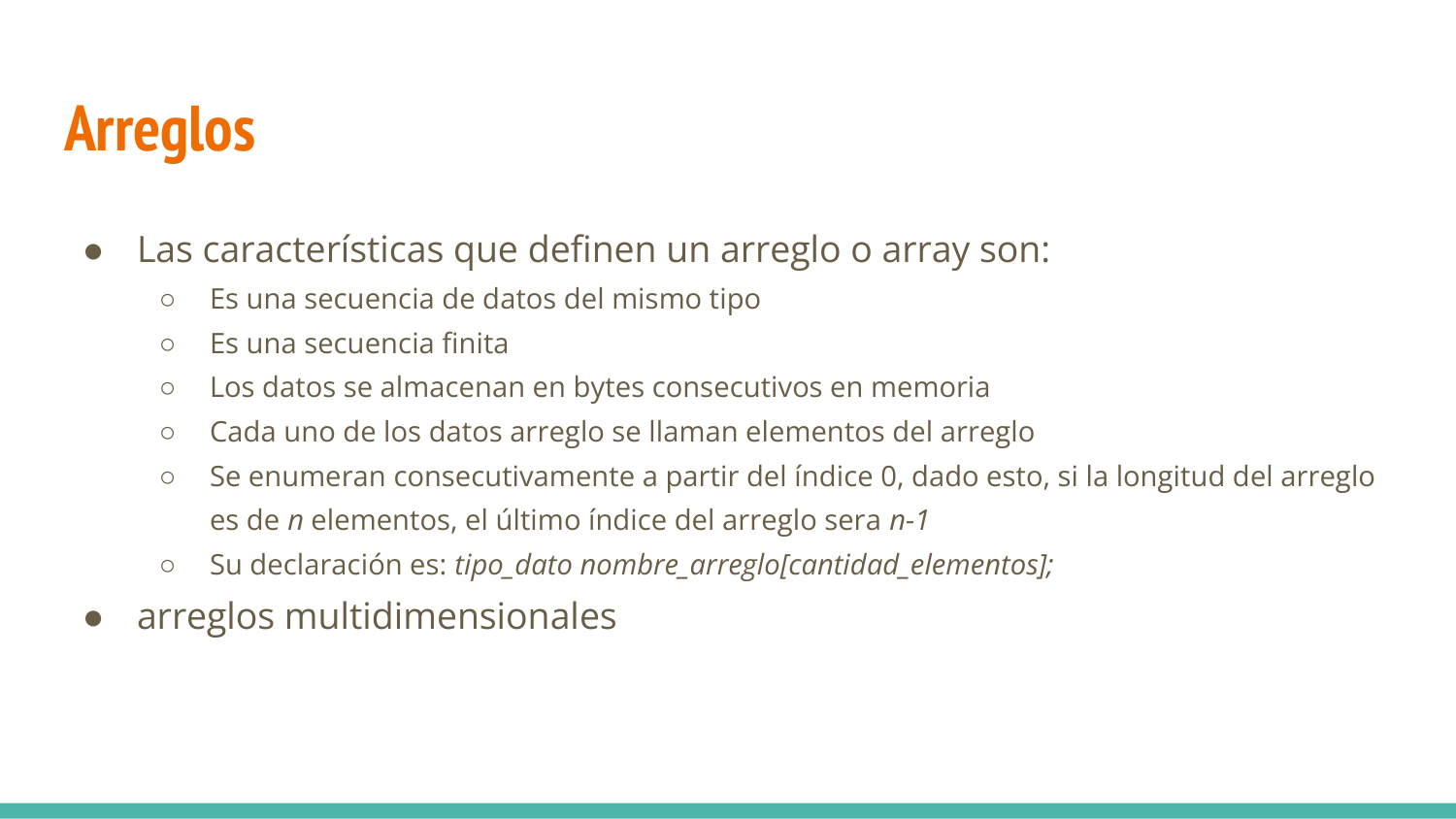

# Arreglos
Las características que definen un arreglo o array son:
Es una secuencia de datos del mismo tipo
Es una secuencia finita
Los datos se almacenan en bytes consecutivos en memoria
Cada uno de los datos arreglo se llaman elementos del arreglo
Se enumeran consecutivamente a partir del índice 0, dado esto, si la longitud del arreglo es de n elementos, el último índice del arreglo sera n-1
Su declaración es: tipo_dato nombre_arreglo[cantidad_elementos];
arreglos multidimensionales